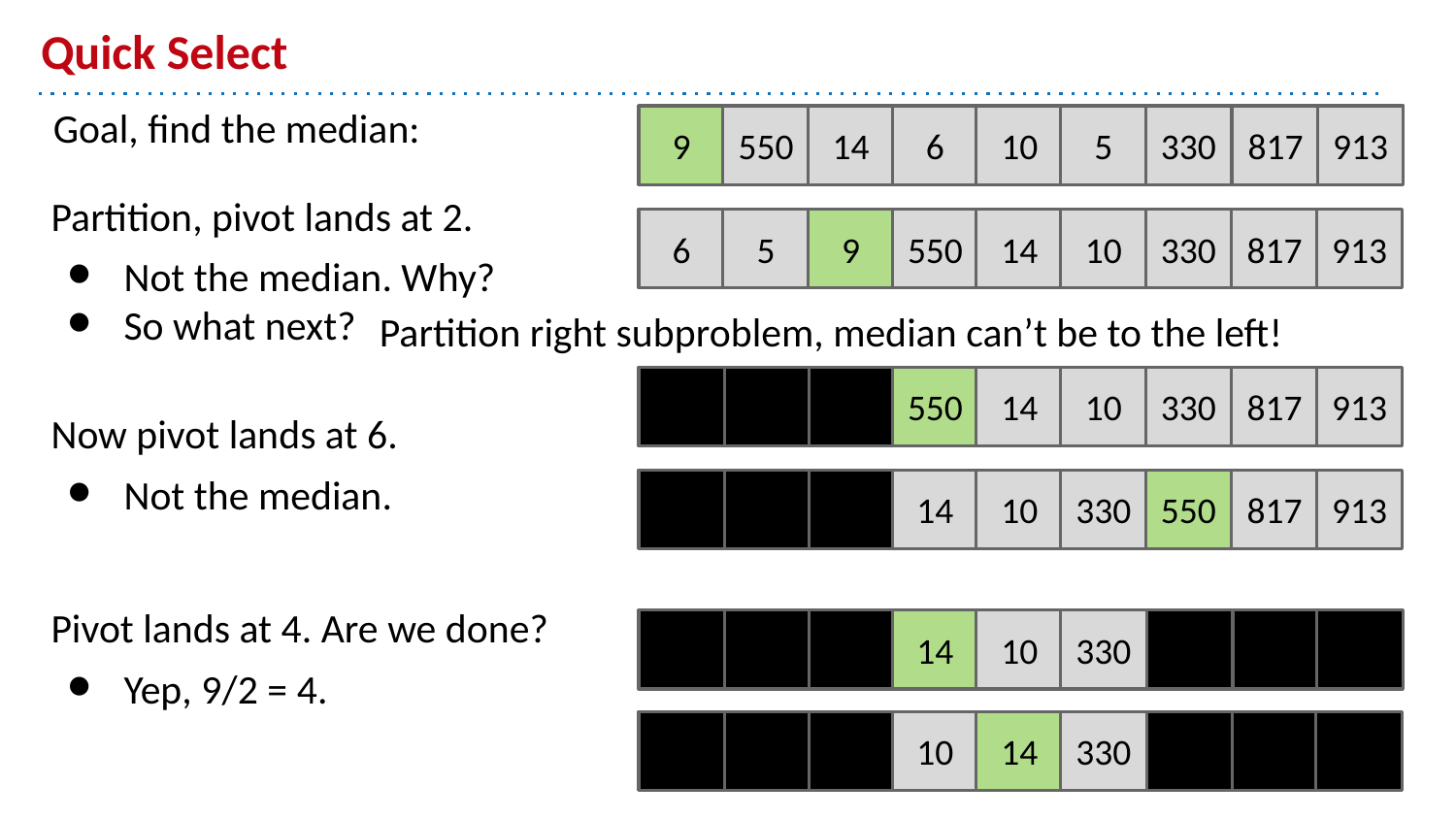

# Quick Select
Goal, find the median:
9
550
14
6
10
5
330
817
913
Partition, pivot lands at 2.
Not the median. Why?
So what next?
6
5
9
550
14
10
330
817
913
Partition right subproblem, median can’t be to the left!
4
5

550
14
10
330
817
913
Now pivot lands at 6.
Not the median.
4
5

14
10
330
550
817
913
Pivot lands at 4. Are we done?
Yep, 9/2 = 4.
4
5
4
5

14
10
330
4
4
5

10
14
330
4
4
5